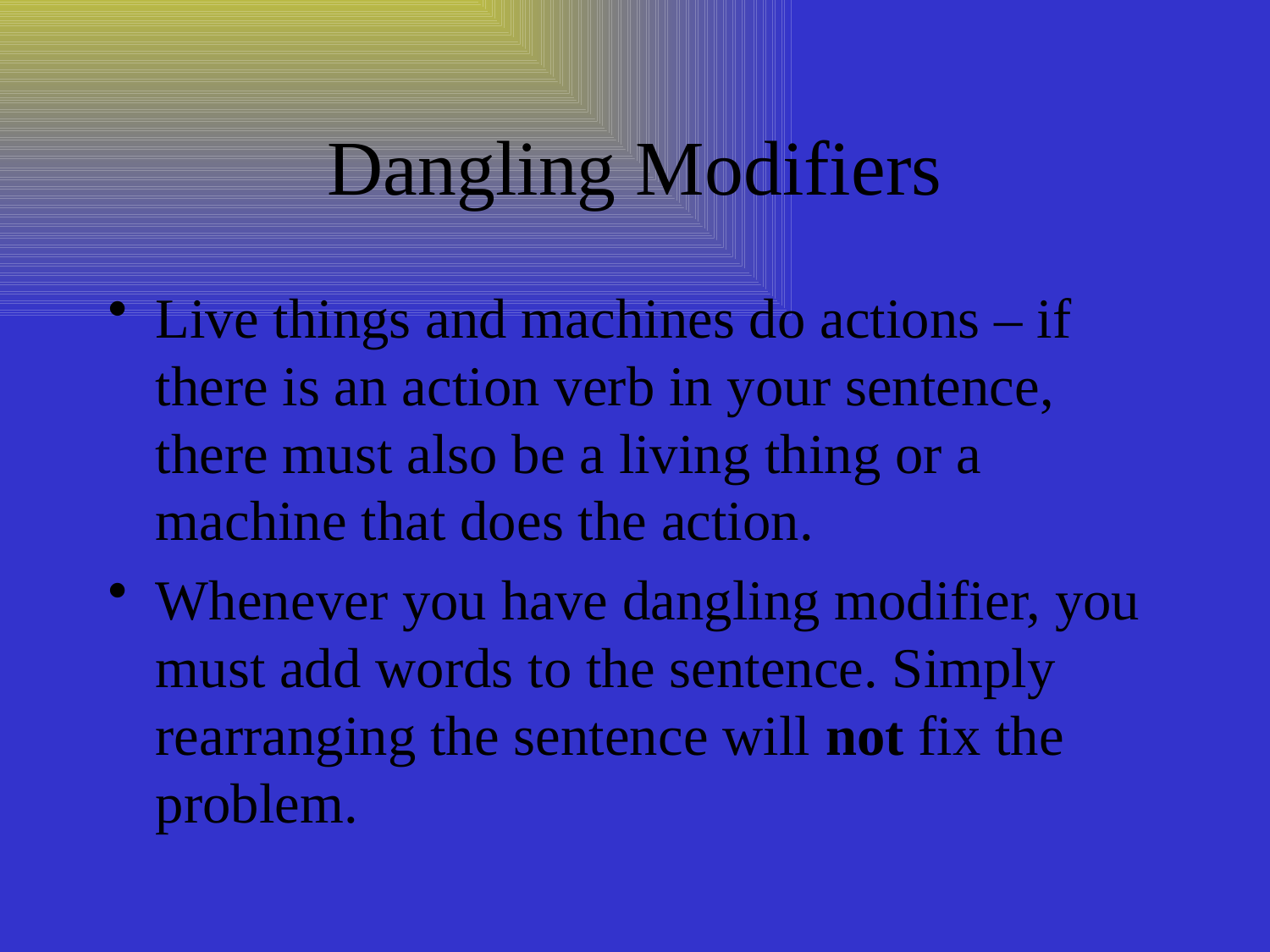

# Dangling Modifiers
Live things and machines do actions – if there is an action verb in your sentence, there must also be a living thing or a machine that does the action.
Whenever you have dangling modifier, you must add words to the sentence. Simply rearranging the sentence will not fix the problem.